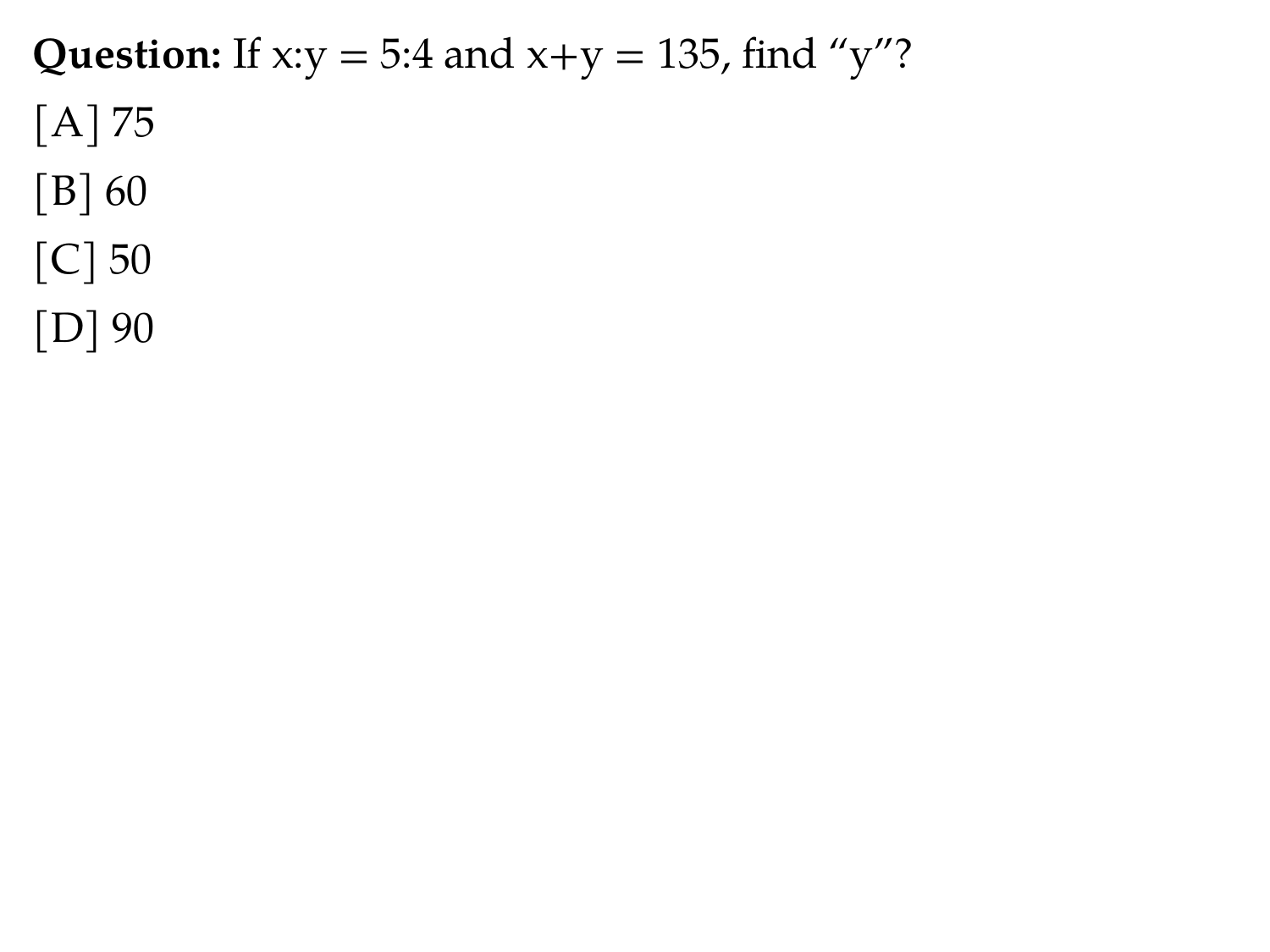

Question: If x:y = 5:4 and x+y = 135, find “y”?
[A] 75
[B] 60
[C] 50
[D] 90